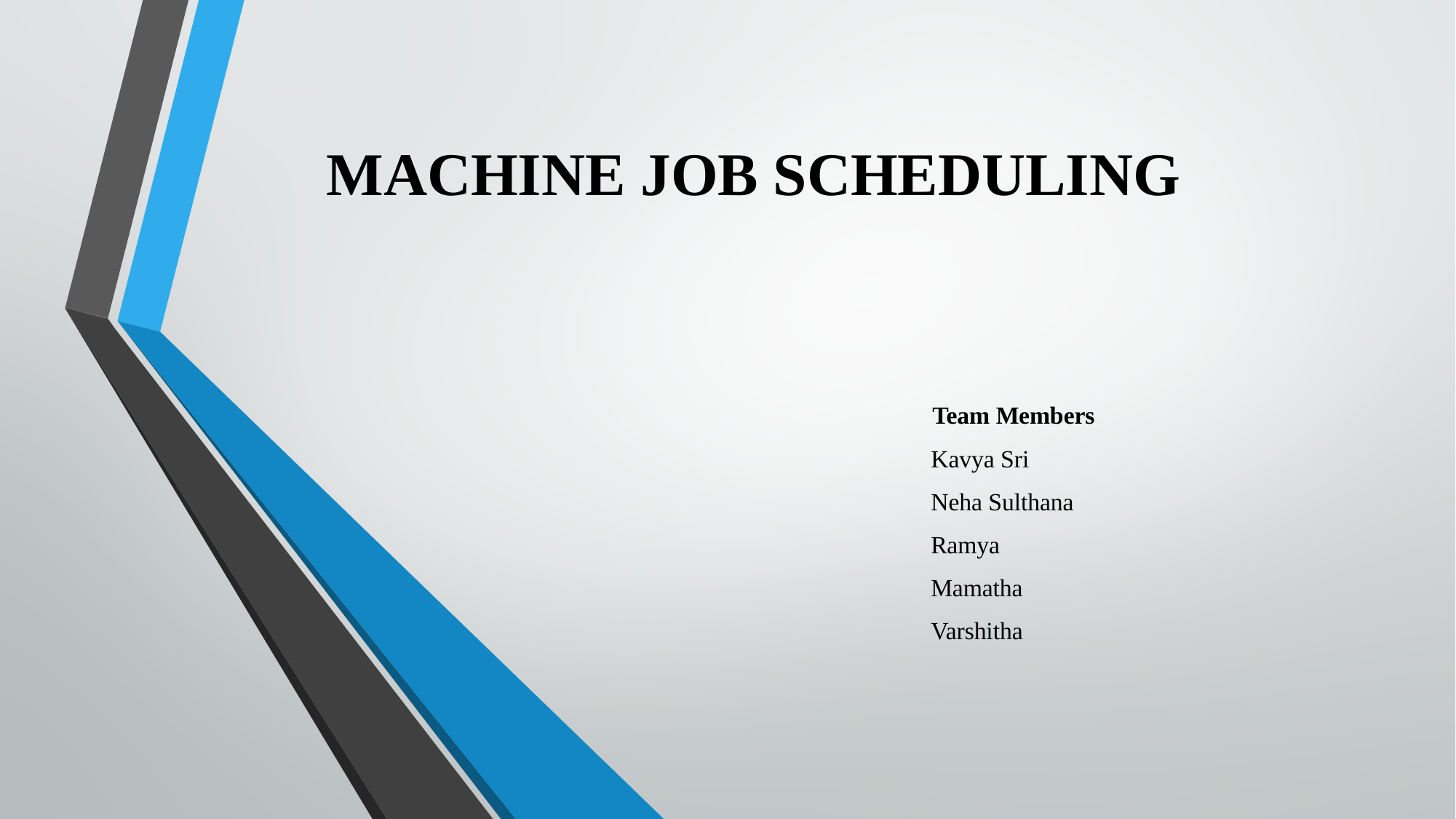

MACHINE JOB SCHEDULING
         Team Members
    Kavya Sri
    Neha Sulthana
    Ramya
    Mamatha
    Varshitha